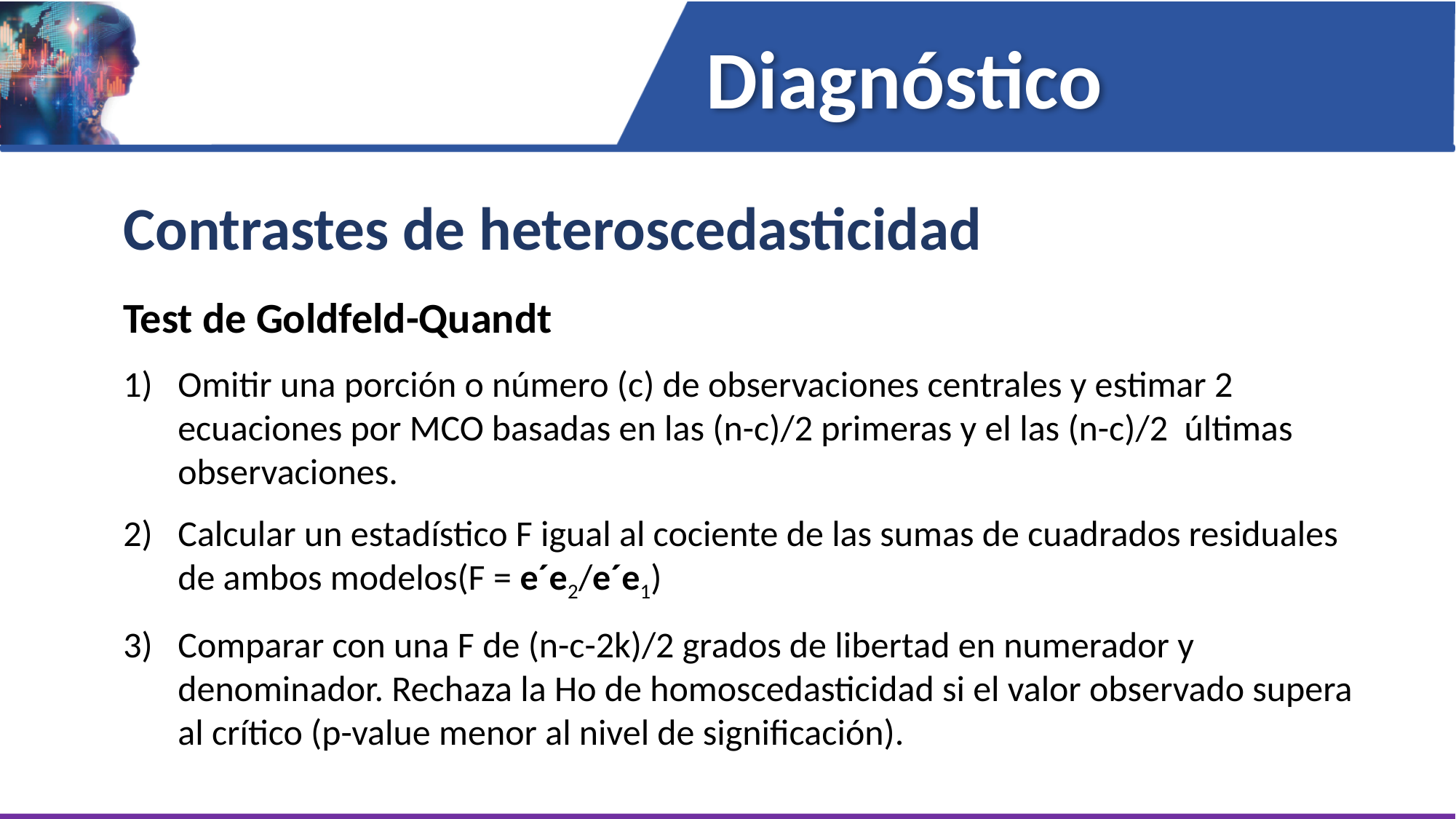

Diagnóstico
Contrastes de heteroscedasticidad
Test de Goldfeld-Quandt
Omitir una porción o número (c) de observaciones centrales y estimar 2 ecuaciones por MCO basadas en las (n-c)/2 primeras y el las (n-c)/2  últimas observaciones.
Calcular un estadístico F igual al cociente de las sumas de cuadrados residuales de ambos modelos(F = e´e2/e´e1)
Comparar con una F de (n-c-2k)/2 grados de libertad en numerador y denominador. Rechaza la Ho de homoscedasticidad si el valor observado supera al crítico (p-value menor al nivel de significación).